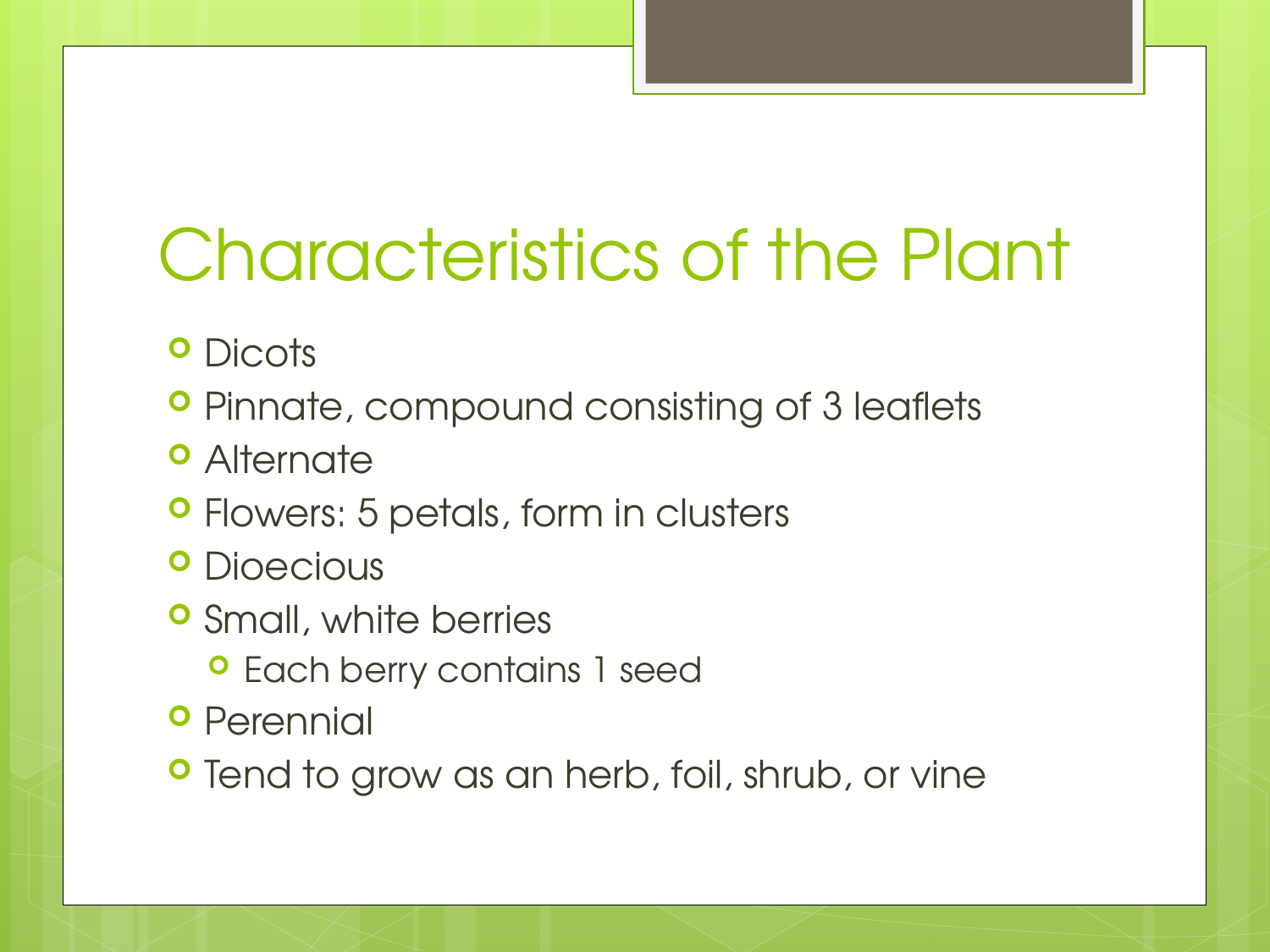

# Characteristics of the Plant
Dicots
Pinnate, compound consisting of 3 leaflets
Alternate
Flowers: 5 petals, form in clusters
Dioecious
Small, white berries
Each berry contains 1 seed
Perennial
Tend to grow as an herb, foil, shrub, or vine